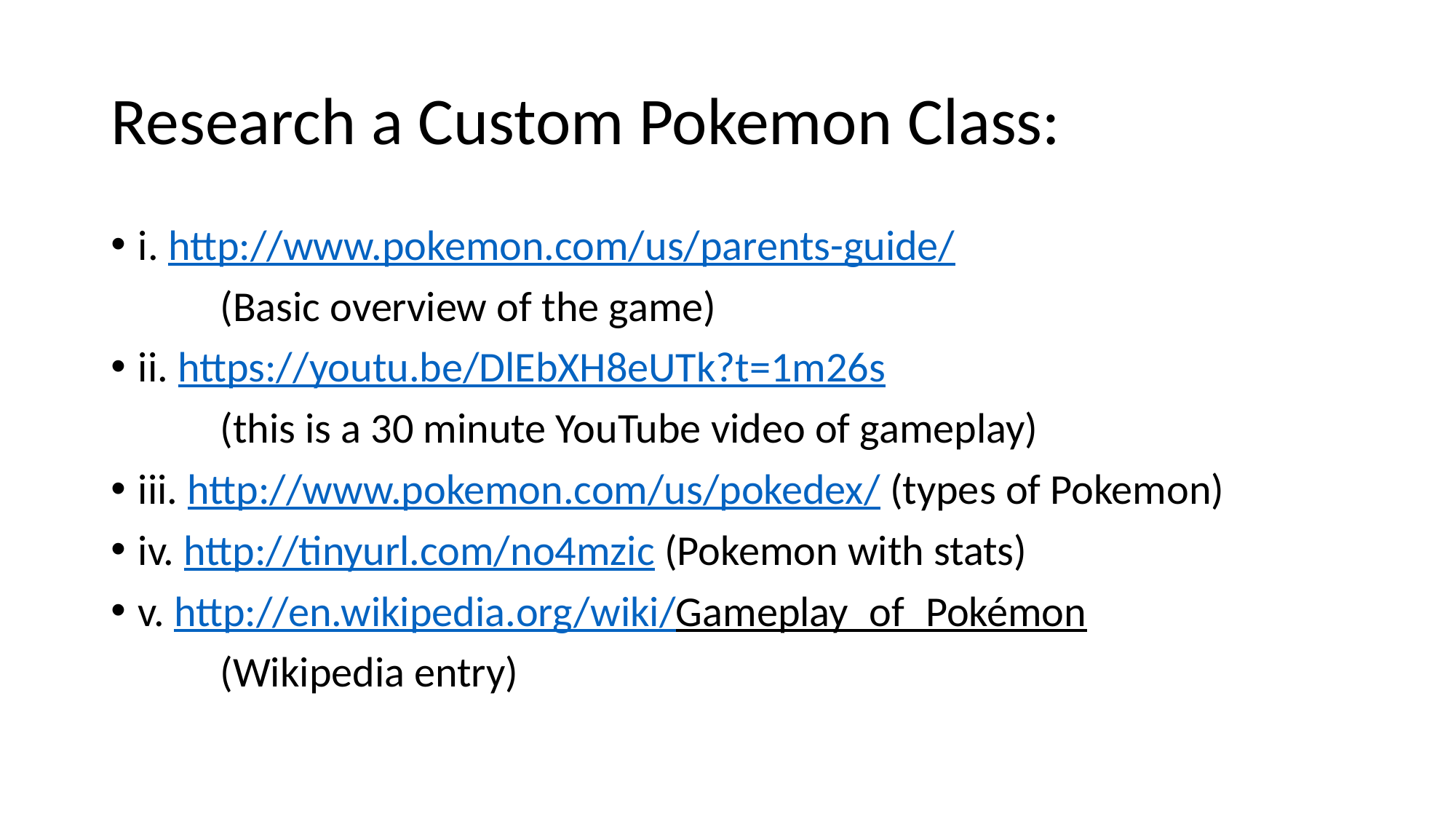

# Research a Custom Pokemon Class:
i. http://www.pokemon.com/us/parents-guide/
	(Basic overview of the game)
ii. https://youtu.be/DlEbXH8eUTk?t=1m26s
	(this is a 30 minute YouTube video of gameplay)
iii. http://www.pokemon.com/us/pokedex/ (types of Pokemon)
iv. http://tinyurl.com/no4mzic (Pokemon with stats)
v. http://en.wikipedia.org/wiki/Gameplay_of_Pokémon
	(Wikipedia entry)